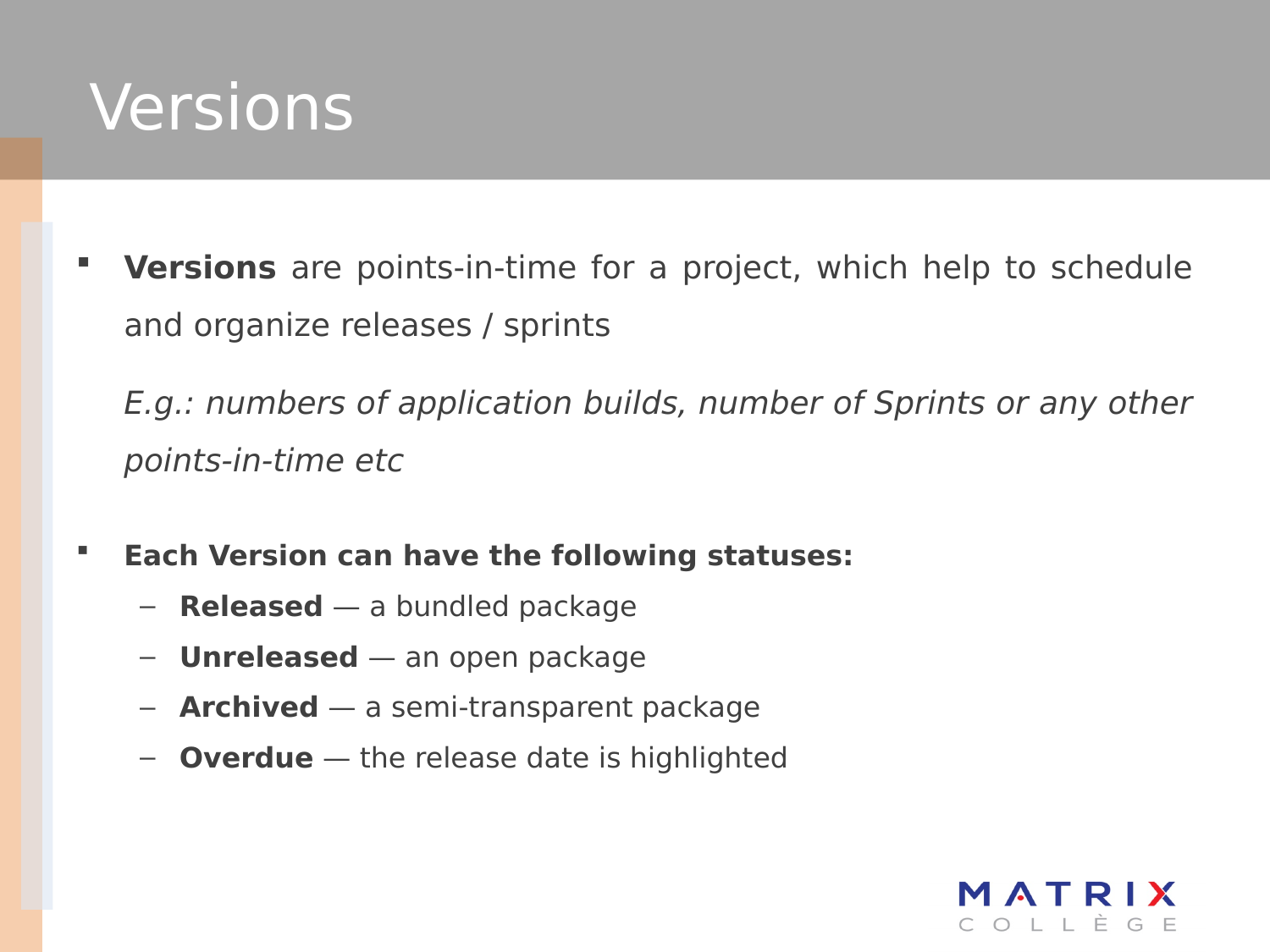

# Versions
Versions are points-in-time for a project, which help to schedule and organize releases / sprints
	E.g.: numbers of application builds, number of Sprints or any other points-in-time etc
Each Version can have the following statuses:
Released — a bundled package
Unreleased — an open package
Archived — a semi-transparent package
Overdue — the release date is highlighted
15